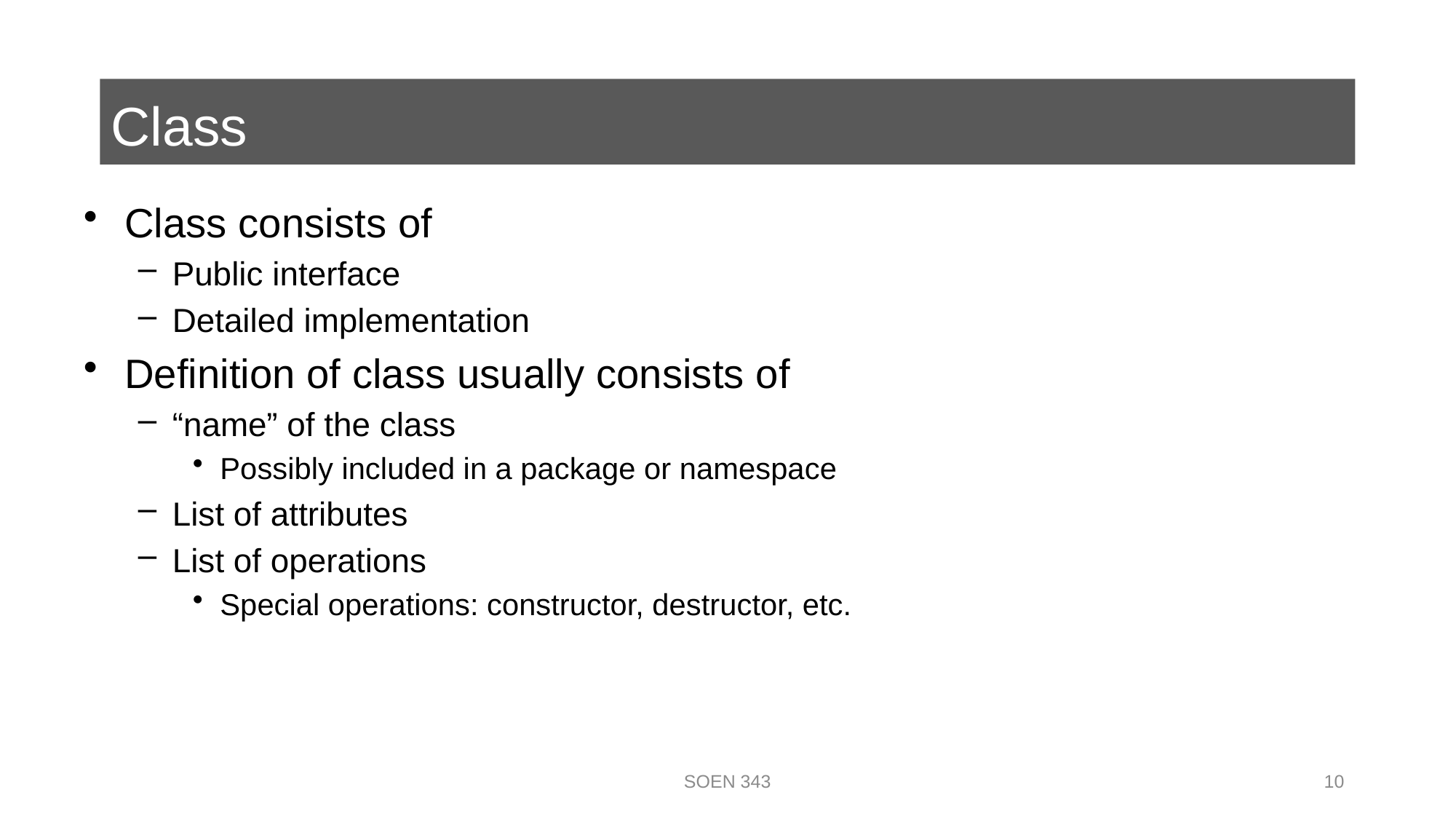

# Class
Class consists of
Public interface
Detailed implementation
Definition of class usually consists of
“name” of the class
Possibly included in a package or namespace
List of attributes
List of operations
Special operations: constructor, destructor, etc.

SOEN 343
10